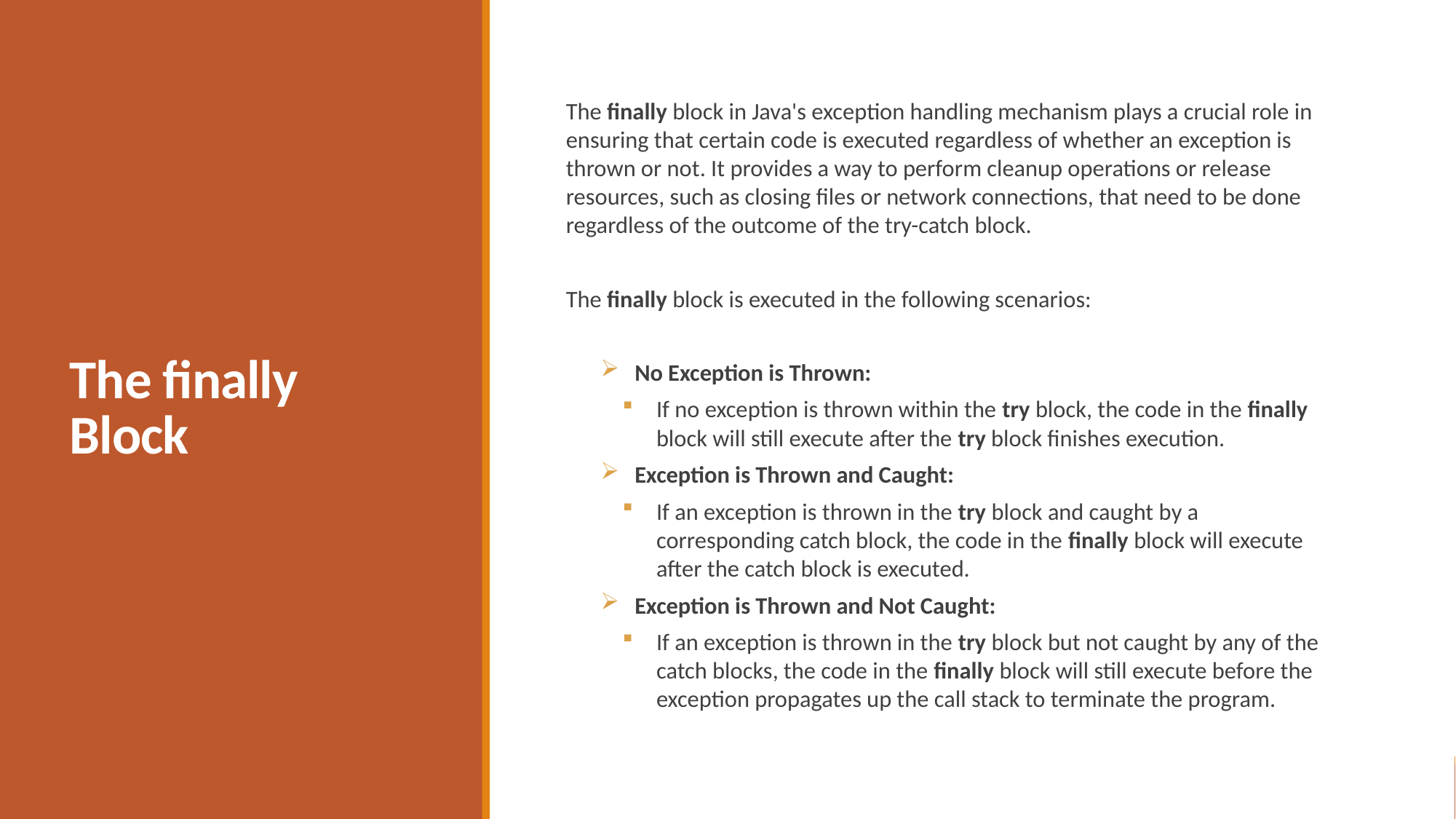

# The finally Block
The finally block in Java's exception handling mechanism plays a crucial role in ensuring that certain code is executed regardless of whether an exception is thrown or not. It provides a way to perform cleanup operations or release resources, such as closing files or network connections, that need to be done regardless of the outcome of the try-catch block.

The finally block is executed in the following scenarios:

No Exception is Thrown:
If no exception is thrown within the try block, the code in the finally block will still execute after the try block finishes execution.
Exception is Thrown and Caught:
If an exception is thrown in the try block and caught by a corresponding catch block, the code in the finally block will execute after the catch block is executed.
Exception is Thrown and Not Caught:
If an exception is thrown in the try block but not caught by any of the catch blocks, the code in the finally block will still execute before the exception propagates up the call stack to terminate the program.